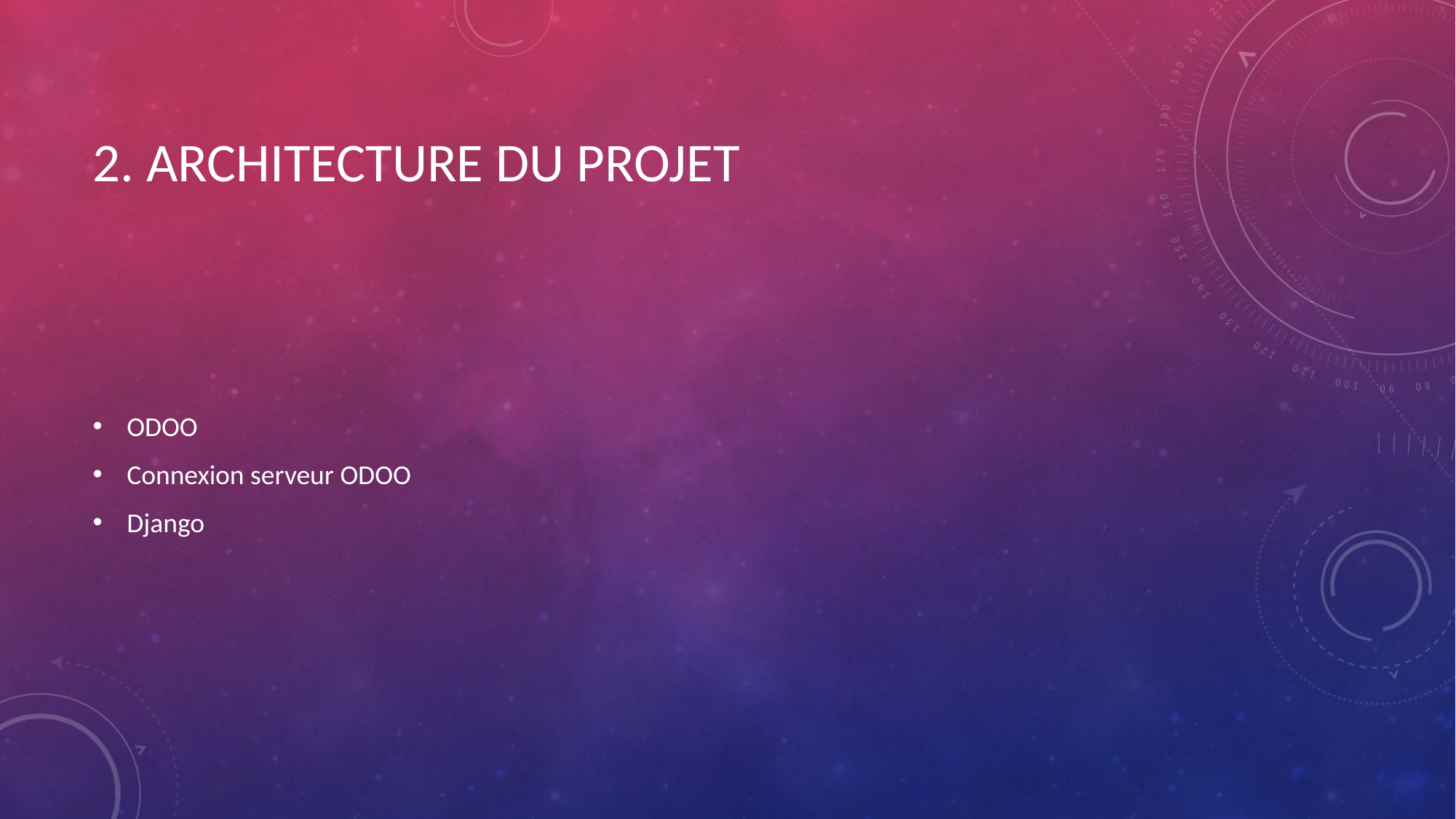

# 2. Architecture du projet
ODOO
Connexion serveur ODOO
Django